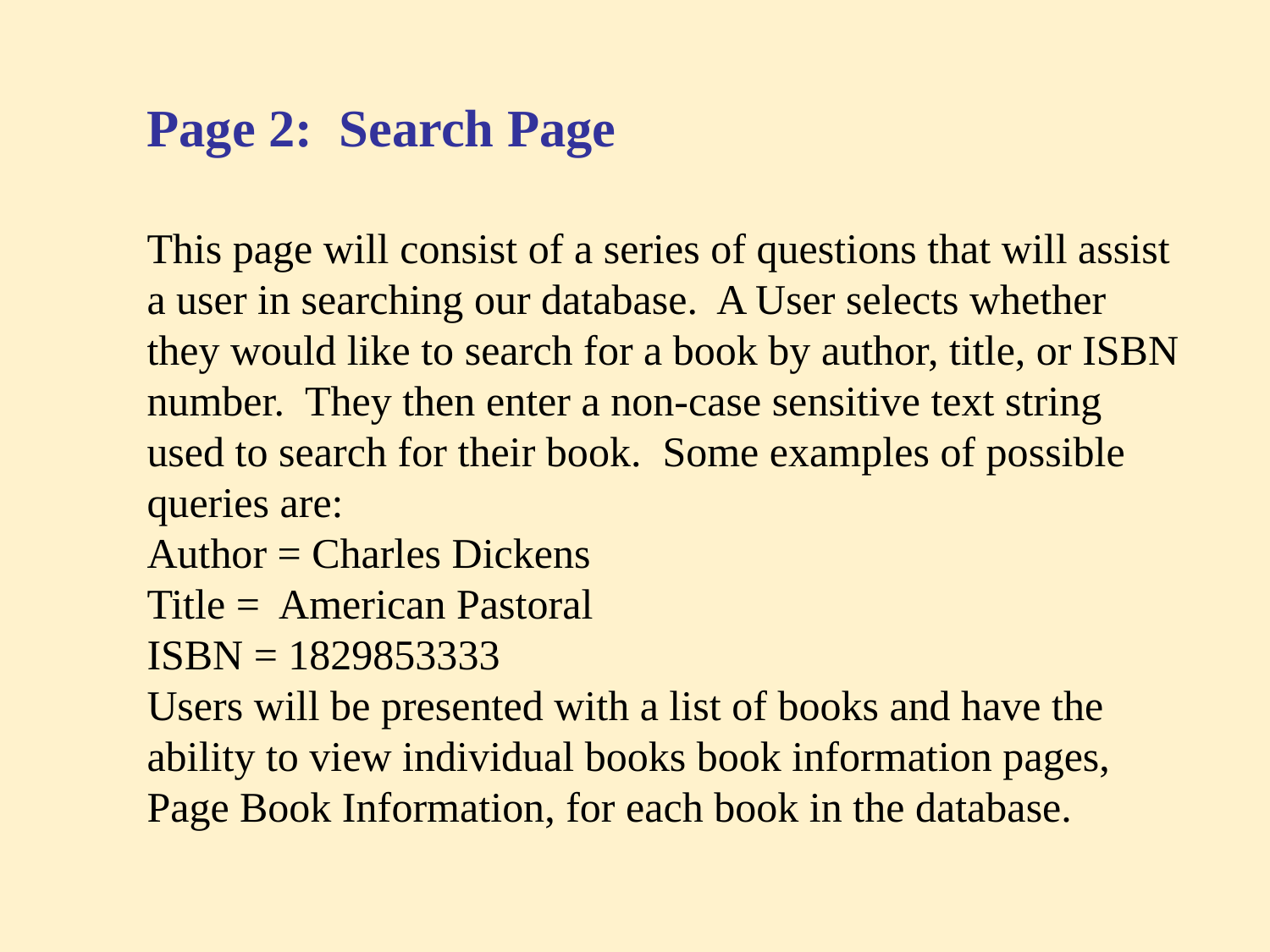

Page 2:  Search Page

This page will consist of a series of questions that will assist a user in searching our database.  A User selects whether they would like to search for a book by author, title, or ISBN number.  They then enter a non-case sensitive text string used to search for their book.  Some examples of possible queries are:
Author = Charles Dickens
Title =  American Pastoral
ISBN = 1829853333
Users will be presented with a list of books and have the ability to view individual books book information pages, Page Book Information, for each book in the database.